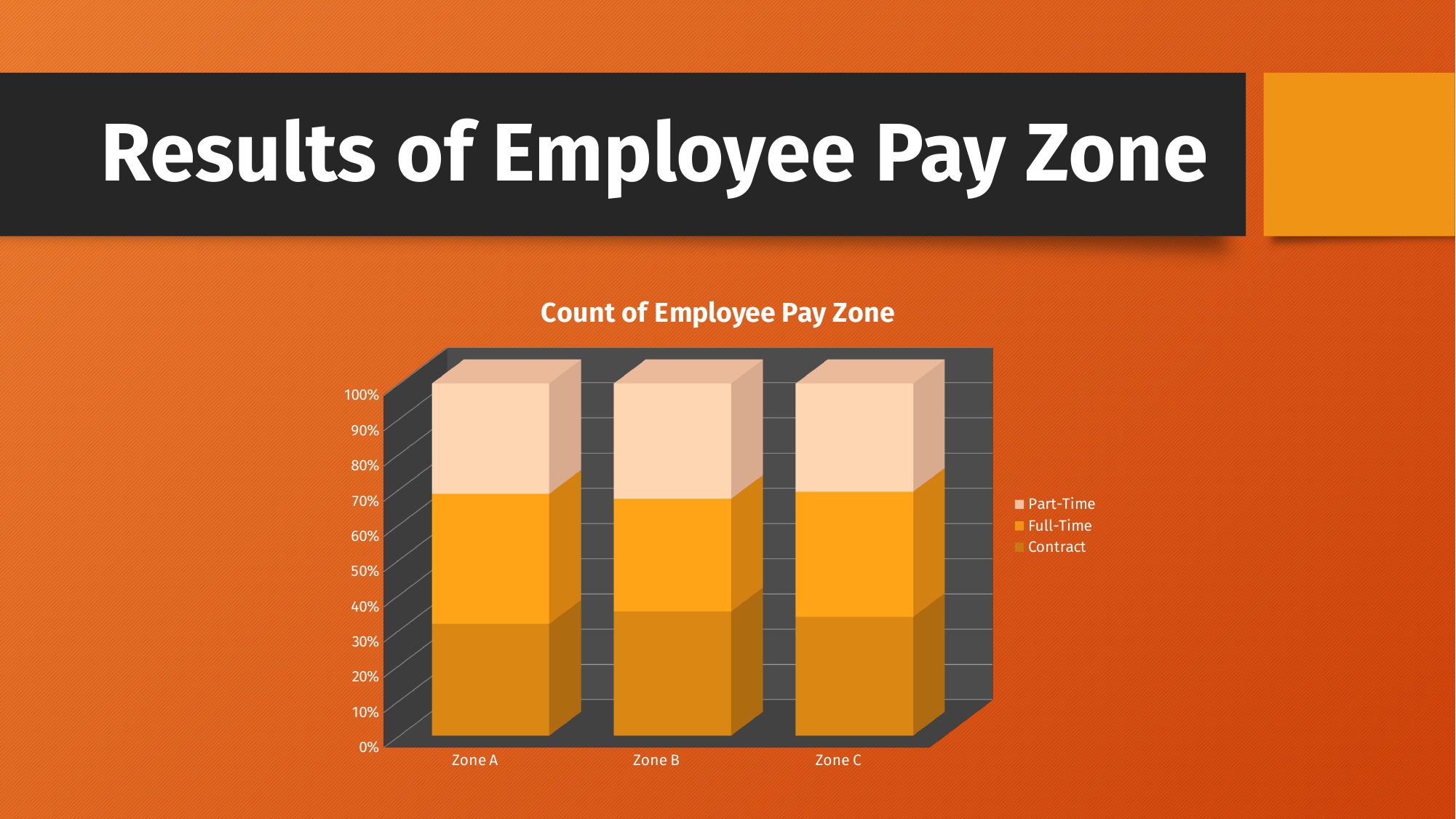

# Results of Employee Pay Zone

[unsupported chart]